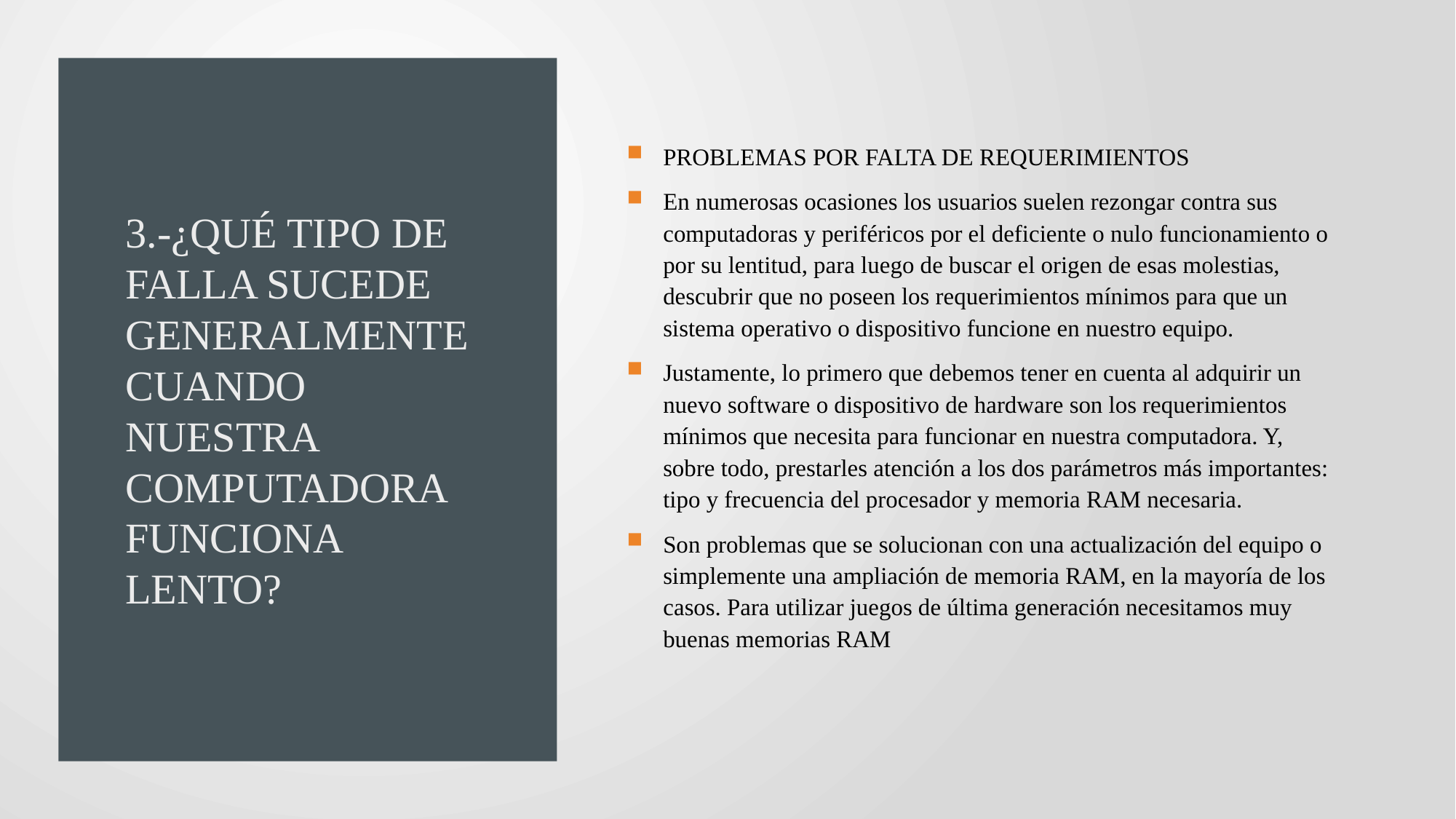

# 3.-¿Qué tipo de falla sucede generalmente cuando nuestra computadora funciona lento?
PROBLEMAS POR FALTA DE REQUERIMIENTOS
En numerosas ocasiones los usuarios suelen rezongar contra sus computadoras y periféricos por el deficiente o nulo funcionamiento o por su lentitud, para luego de buscar el origen de esas molestias, descubrir que no poseen los requerimientos mínimos para que un sistema operativo o dispositivo funcione en nuestro equipo.
Justamente, lo primero que debemos tener en cuenta al adquirir un nuevo software o dispositivo de hardware son los requerimientos mínimos que necesita para funcionar en nuestra computadora. Y, sobre todo, prestarles atención a los dos parámetros más importantes: tipo y frecuencia del procesador y memoria RAM necesaria.
Son problemas que se solucionan con una actualización del equipo o simplemente una ampliación de memoria RAM, en la mayoría de los casos. Para utilizar juegos de última generación necesitamos muy buenas memorias RAM